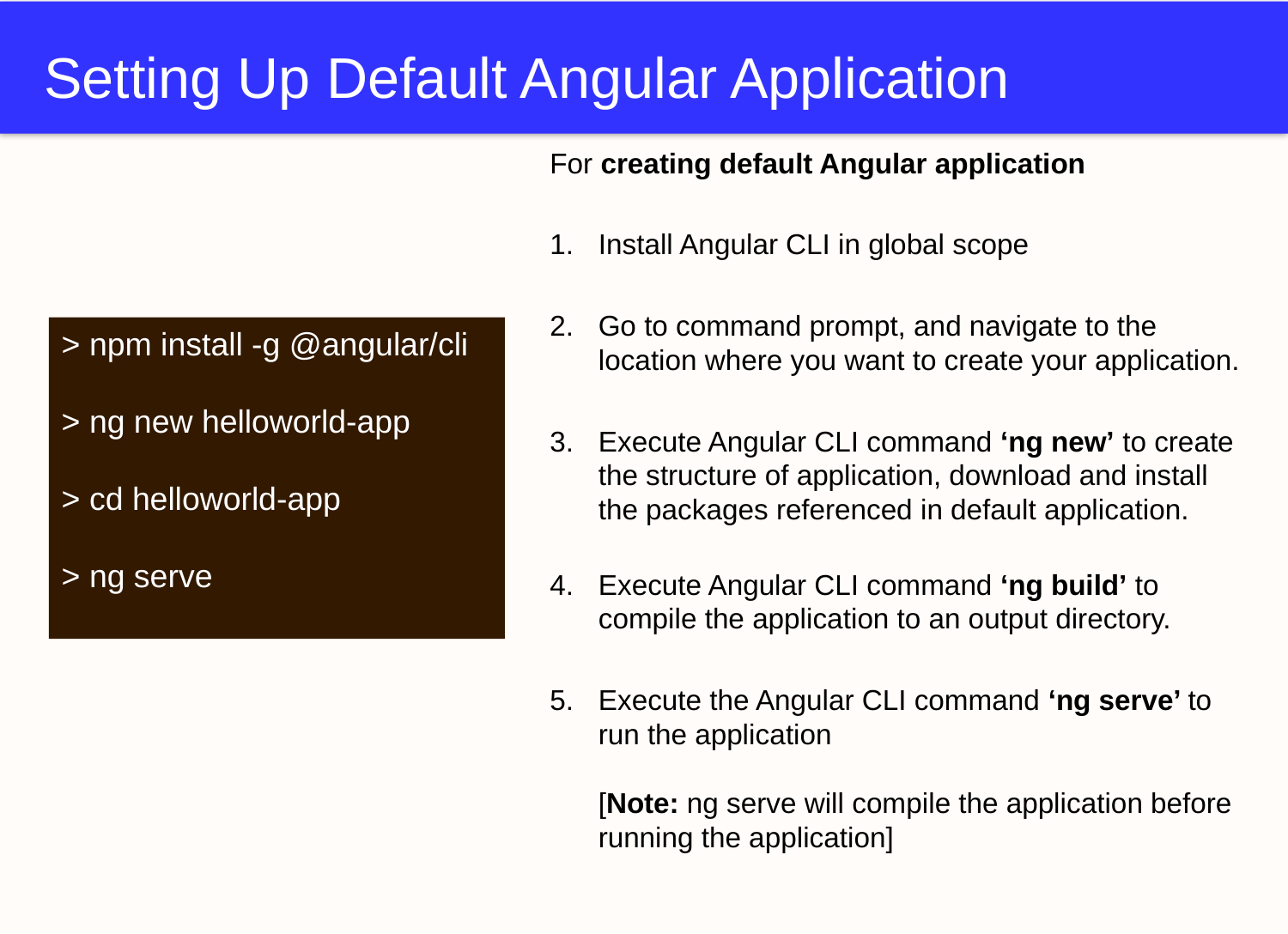

# Setting Up Default Angular Application
For creating default Angular application

Install Angular CLI in global scope

Go to command prompt, and navigate to the location where you want to create your application.

Execute Angular CLI command ‘ng new’ to create the structure of application, download and install the packages referenced in default application.
Execute Angular CLI command ‘ng build’ to compile the application to an output directory.

Execute the Angular CLI command ‘ng serve’ to run the application
[Note: ng serve will compile the application before running the application]
> npm install -g @angular/cli

> ng new helloworld-app

> cd helloworld-app

> ng serve